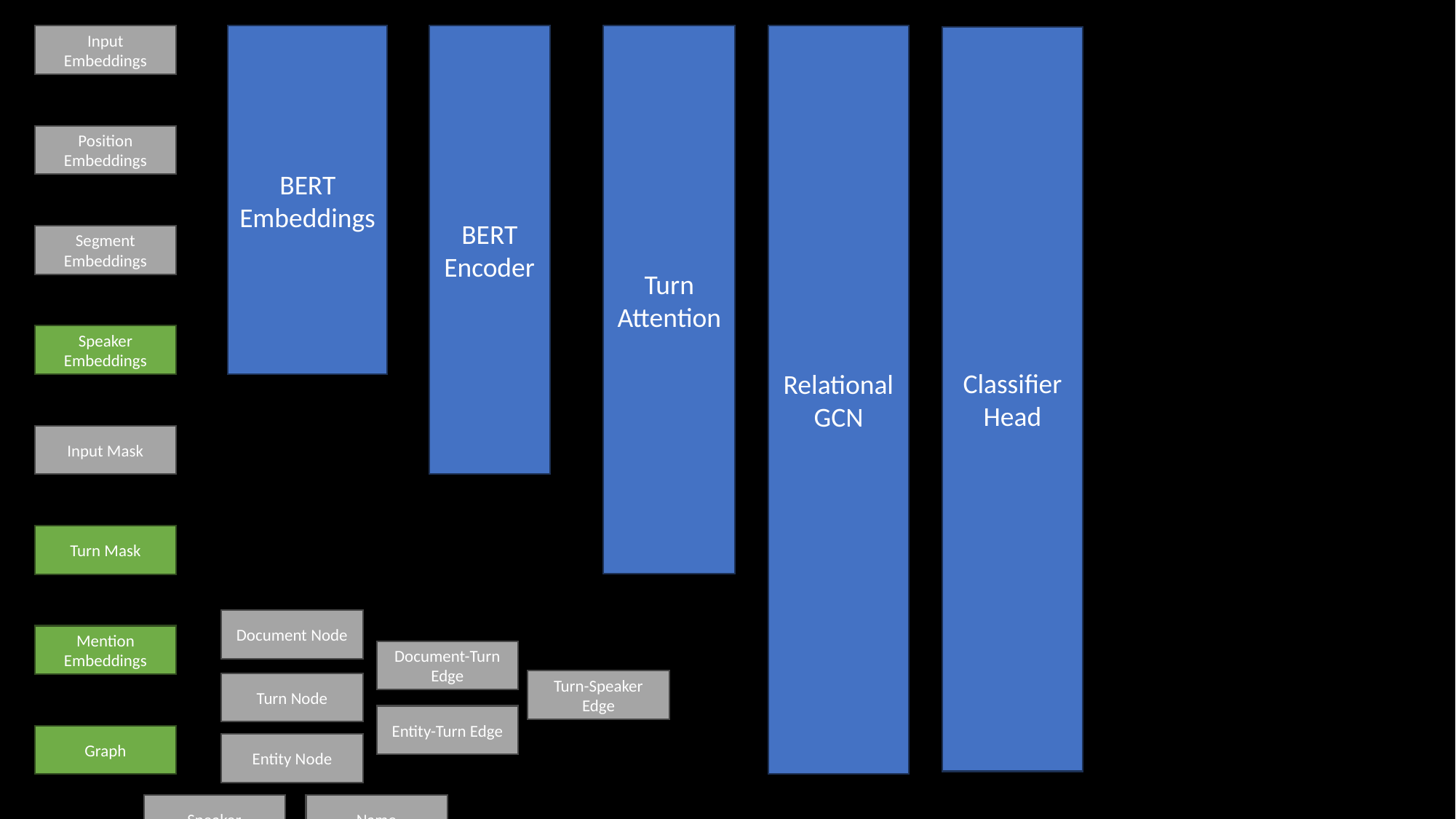

self,
        input_ids: Optional[torch.Tensor] = None,
        attention_mask: Optional[torch.Tensor] = None,
        token_type_ids: Optional[torch.Tensor] = None,
        position_ids: Optional[torch.Tensor] = None,
        speaker_ids: Optional[torch.Tensor] = None,
        head_mask: Optional[torch.Tensor] = None,

Speaker_1: Howdy! I’m Flowey, Flowey the Flower!
Speaker_2: Hello Flowey!
Speaker_1: You’re new to the underground, aren’tcha?
Speaker_3:

BERT
Encoder
Turn Attention
Relational GCN
Input Embeddings
BERT
Embeddings
Classifier Head
Position Embeddings
Segment Embeddings
Speaker Embeddings
Input Mask
Turn Mask
Document Node
Mention Embeddings
Document-Turn Edge
Turn-Speaker Edge
Turn Node
Entity-Turn Edge
Graph
Entity Node
Speaker
Name